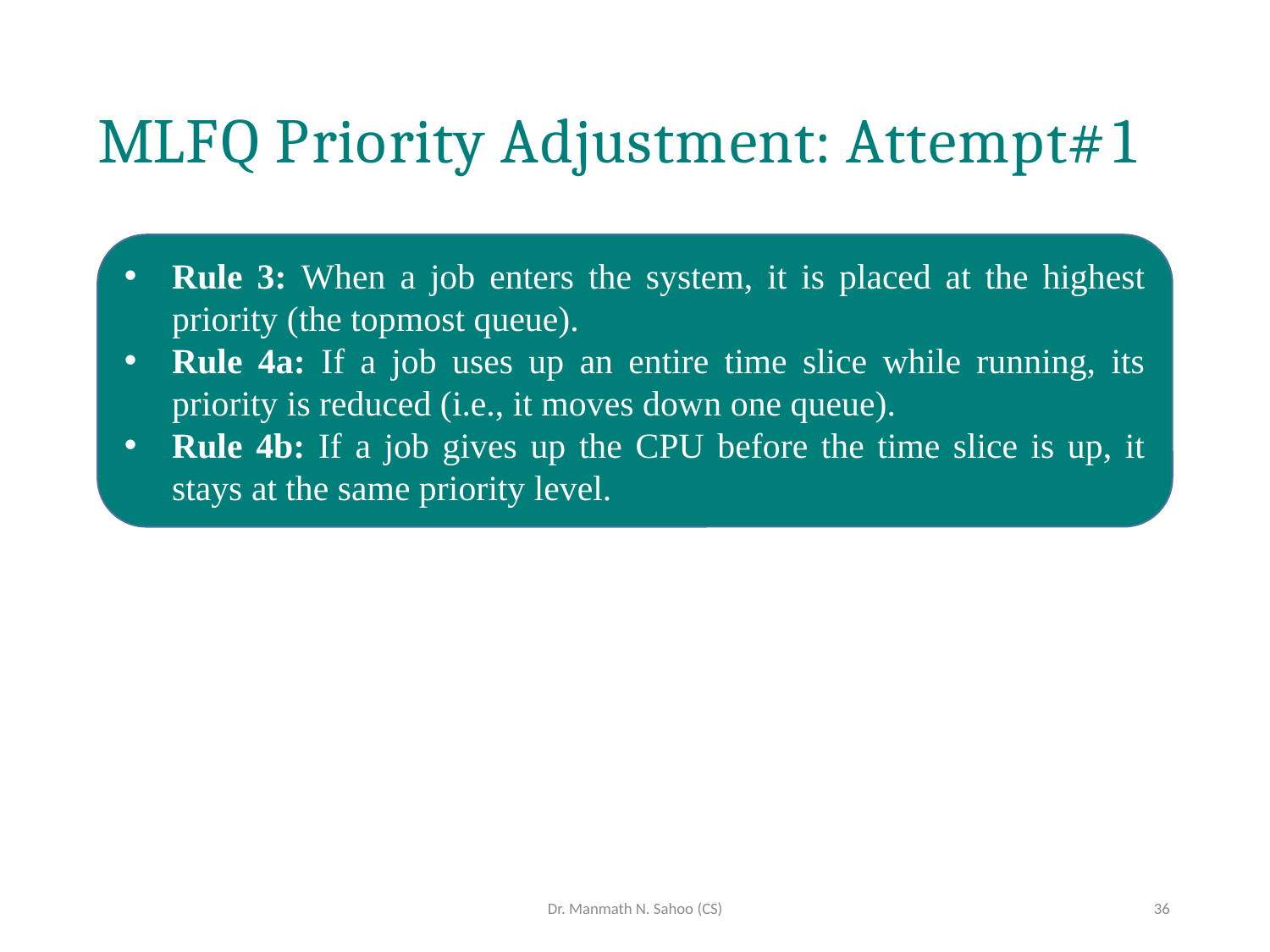

# MLFQ Priority Adjustment: Attempt#1
Rule 3: When a job enters the system, it is placed at the highest priority (the topmost queue).
Rule 4a: If a job uses up an entire time slice while running, its priority is reduced (i.e., it moves down one queue).
Rule 4b: If a job gives up the CPU before the time slice is up, it stays at the same priority level.
Dr. Manmath N. Sahoo (CS)
36